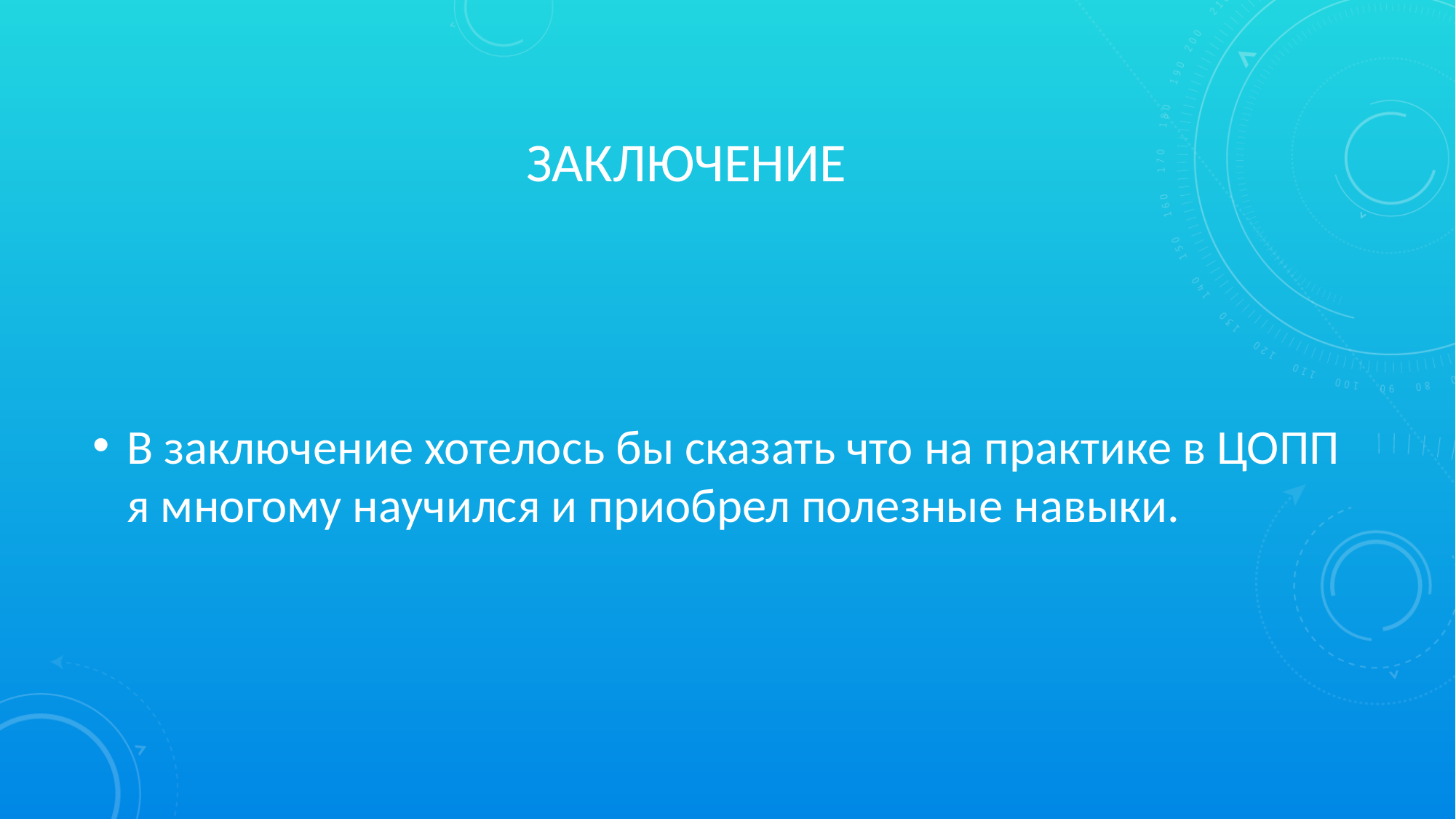

# Заключение
В заключение хотелось бы сказать что на практике в ЦОПП я многому научился и приобрел полезные навыки.